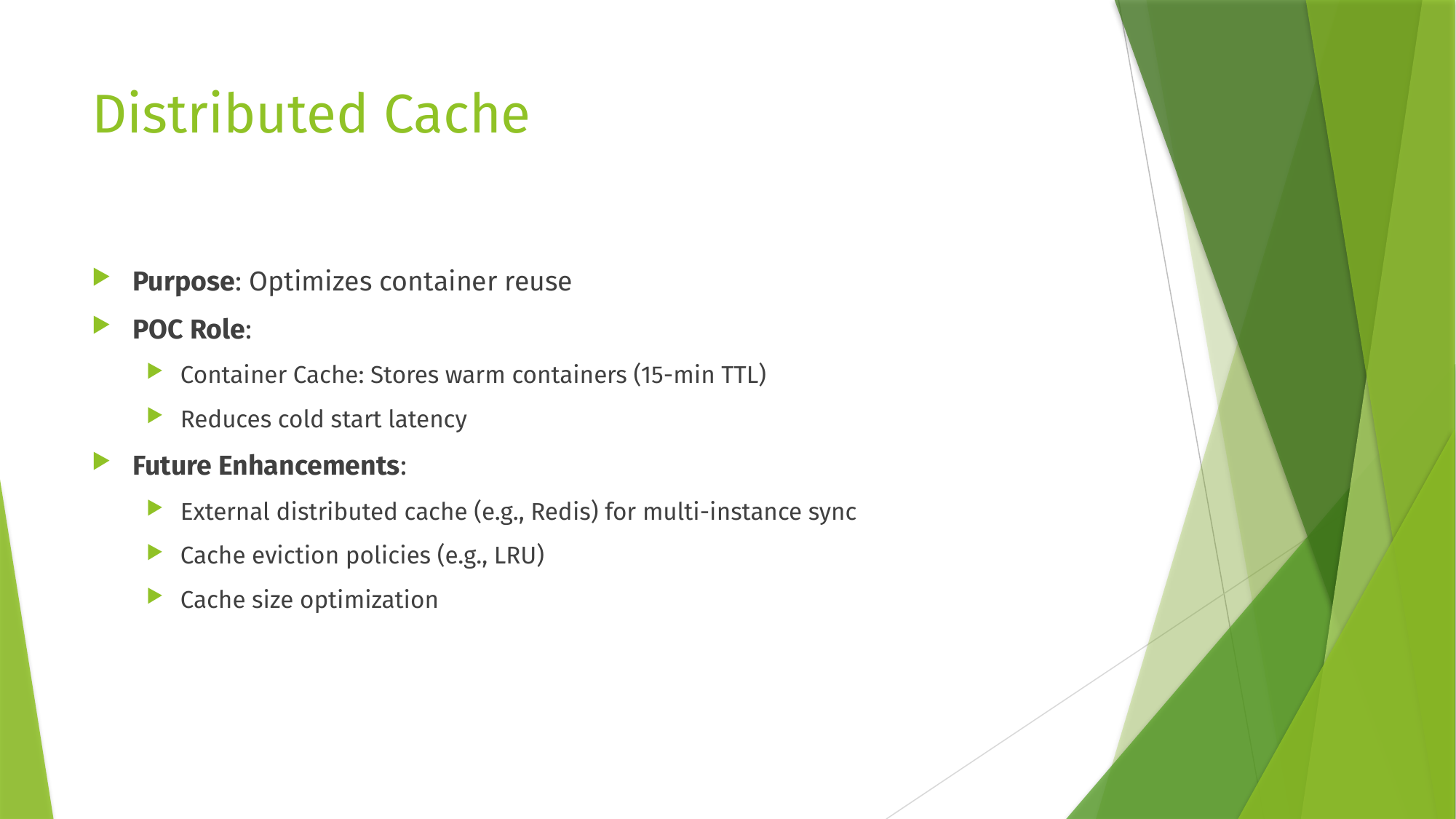

# Distributed Cache
Purpose: Optimizes container reuse
POC Role:
Container Cache: Stores warm containers (15-min TTL)
Reduces cold start latency
Future Enhancements:
External distributed cache (e.g., Redis) for multi-instance sync
Cache eviction policies (e.g., LRU)
Cache size optimization